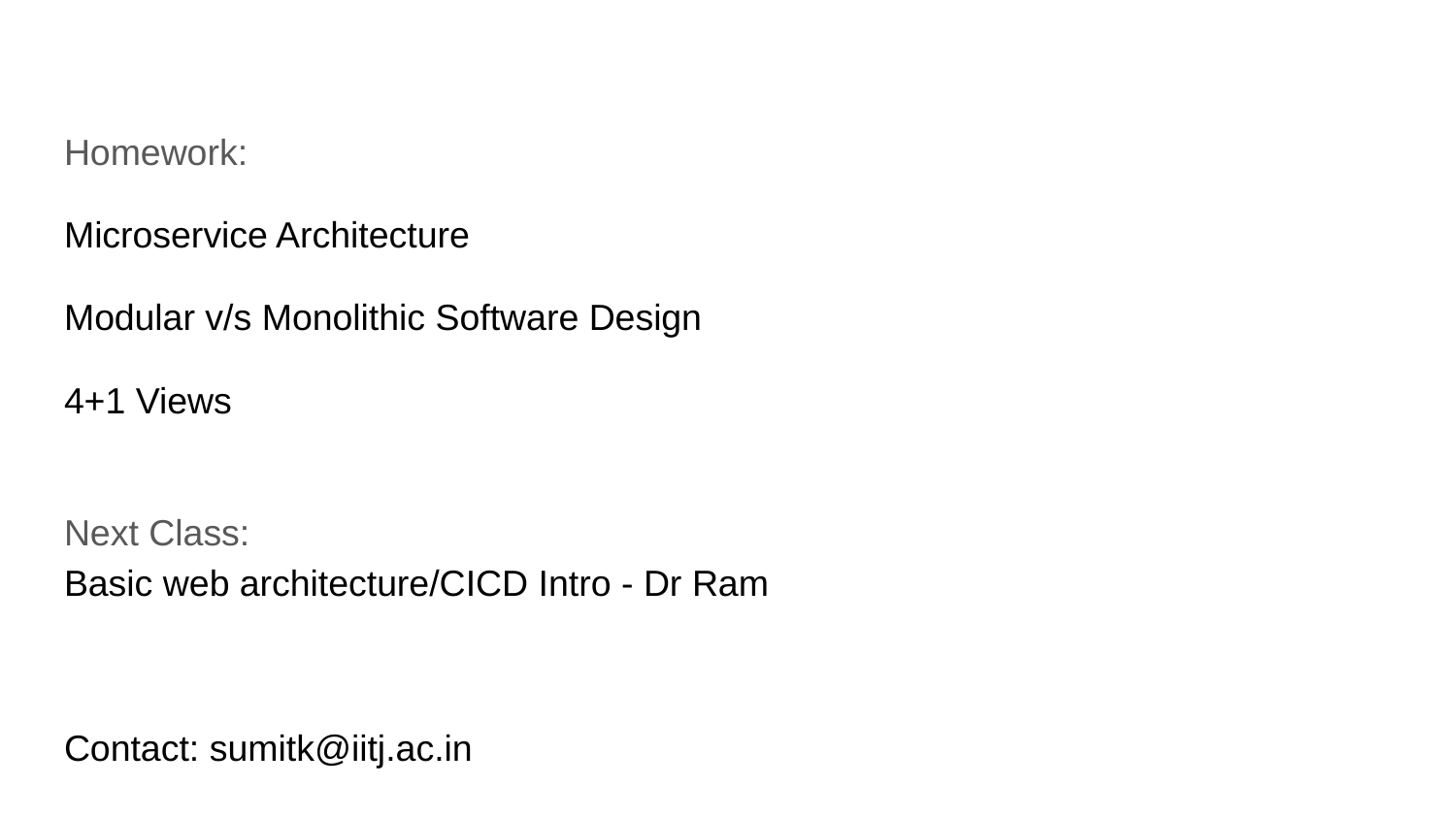

Homework:
Microservice Architecture
Modular v/s Monolithic Software Design
4+1 Views
Next Class:
Basic web architecture/CICD Intro - Dr Ram

Contact: sumitk@iitj.ac.in